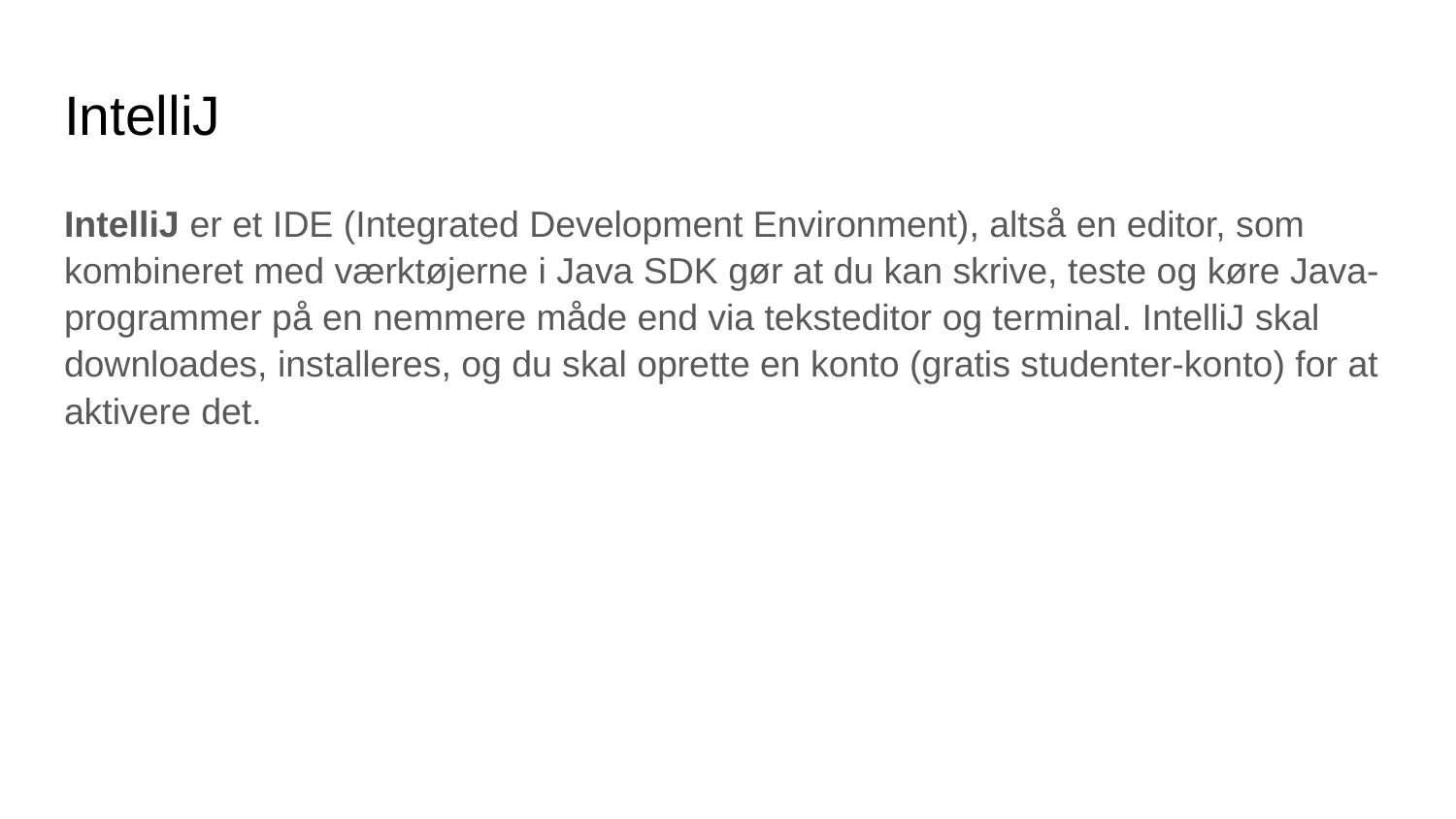

# IntelliJ
IntelliJ er et IDE (Integrated Development Environment), altså en editor, som kombineret med værktøjerne i Java SDK gør at du kan skrive, teste og køre Java-programmer på en nemmere måde end via teksteditor og terminal. IntelliJ skal downloades, installeres, og du skal oprette en konto (gratis studenter-konto) for at aktivere det.